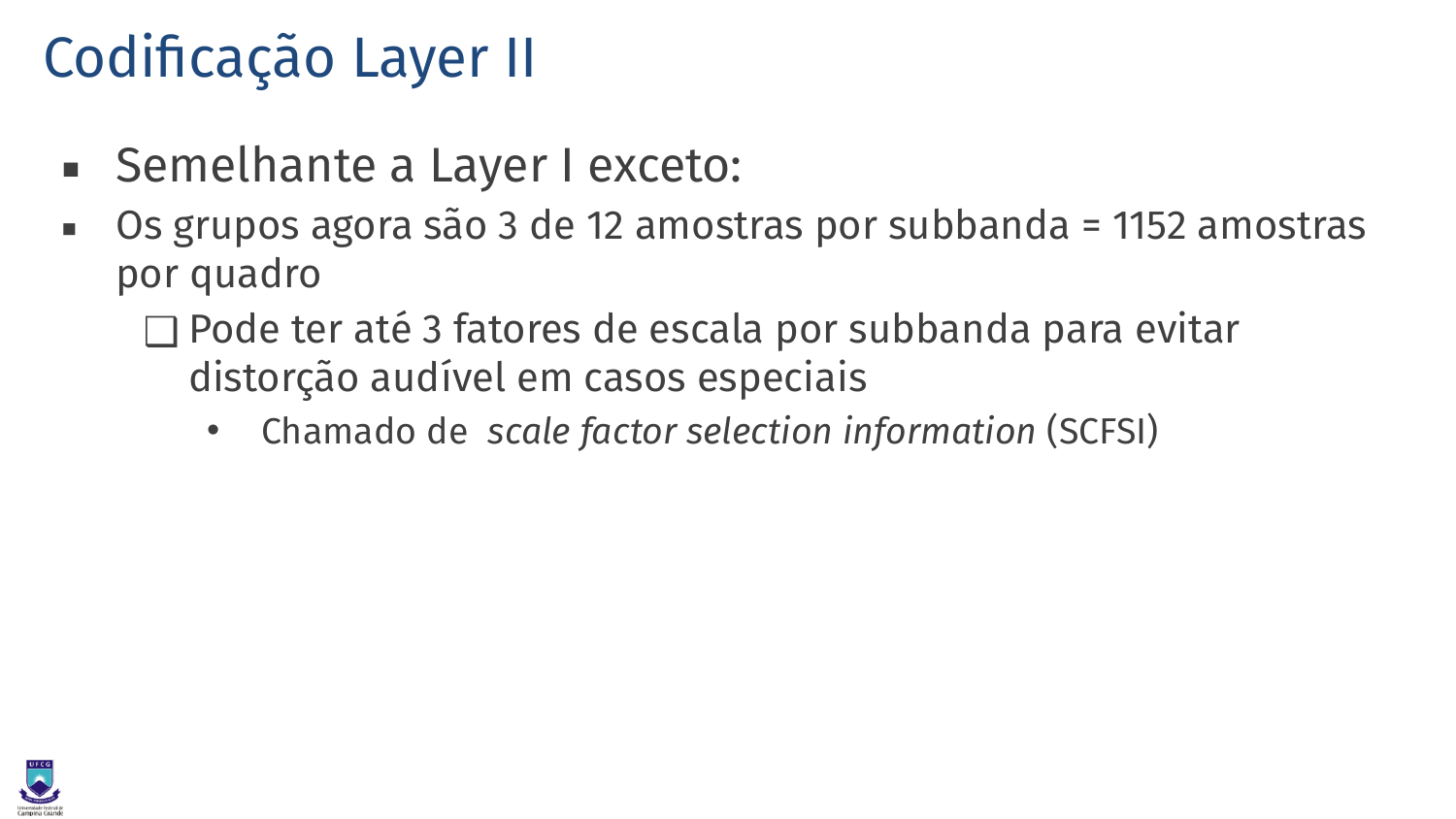

# Codificação Layer II
Semelhante a Layer I exceto:
Os grupos agora são 3 de 12 amostras por subbanda = 1152 amostras por quadro
Pode ter até 3 fatores de escala por subbanda para evitar distorção audível em casos especiais
Chamado de  scale factor selection information (SCFSI)